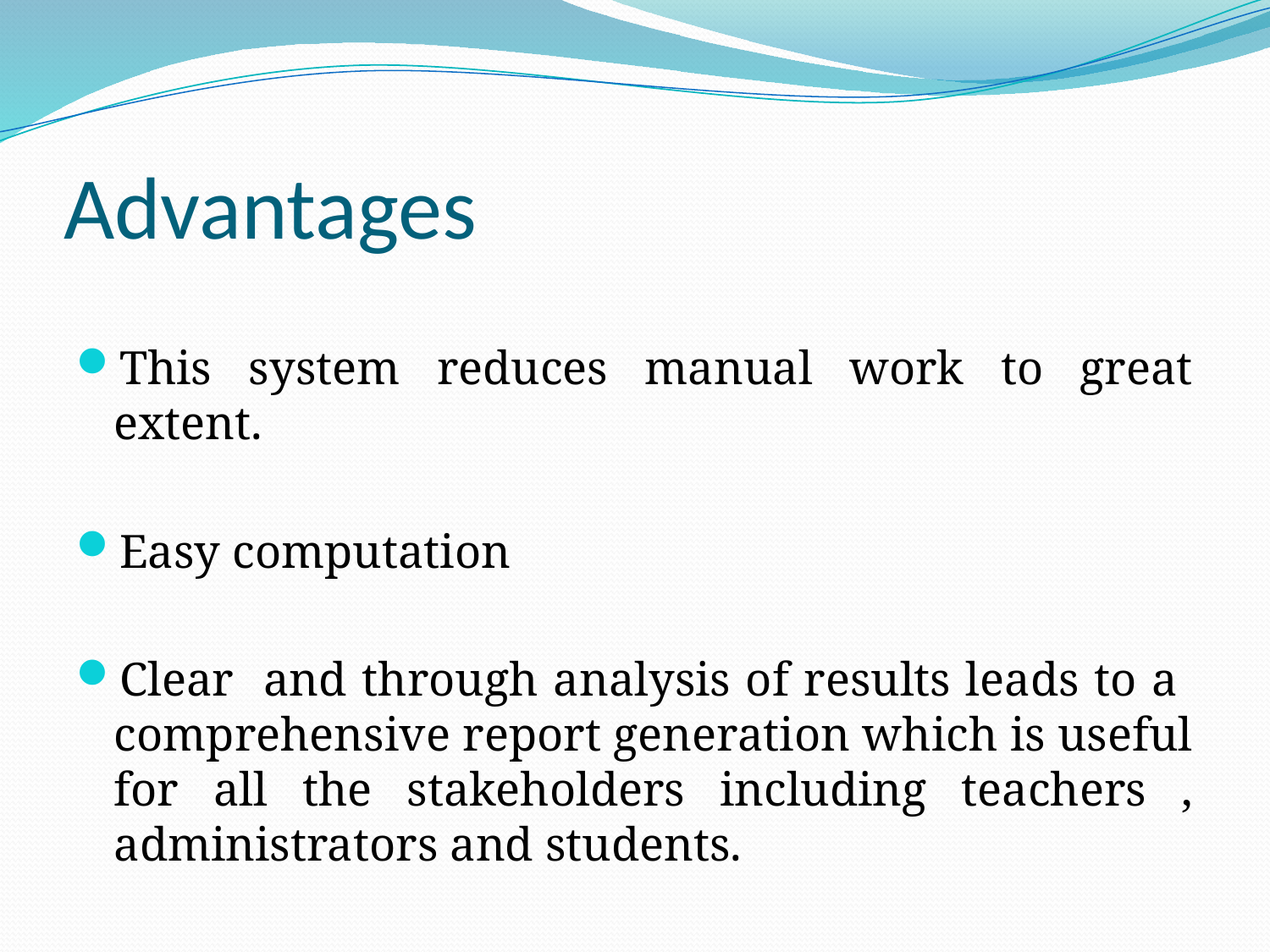

# Advantages

This system reduces manual work to great extent.

Easy computation

Clear  and through analysis of results leads to a  comprehensive report generation which is useful for all the stakeholders including teachers , administrators and students.